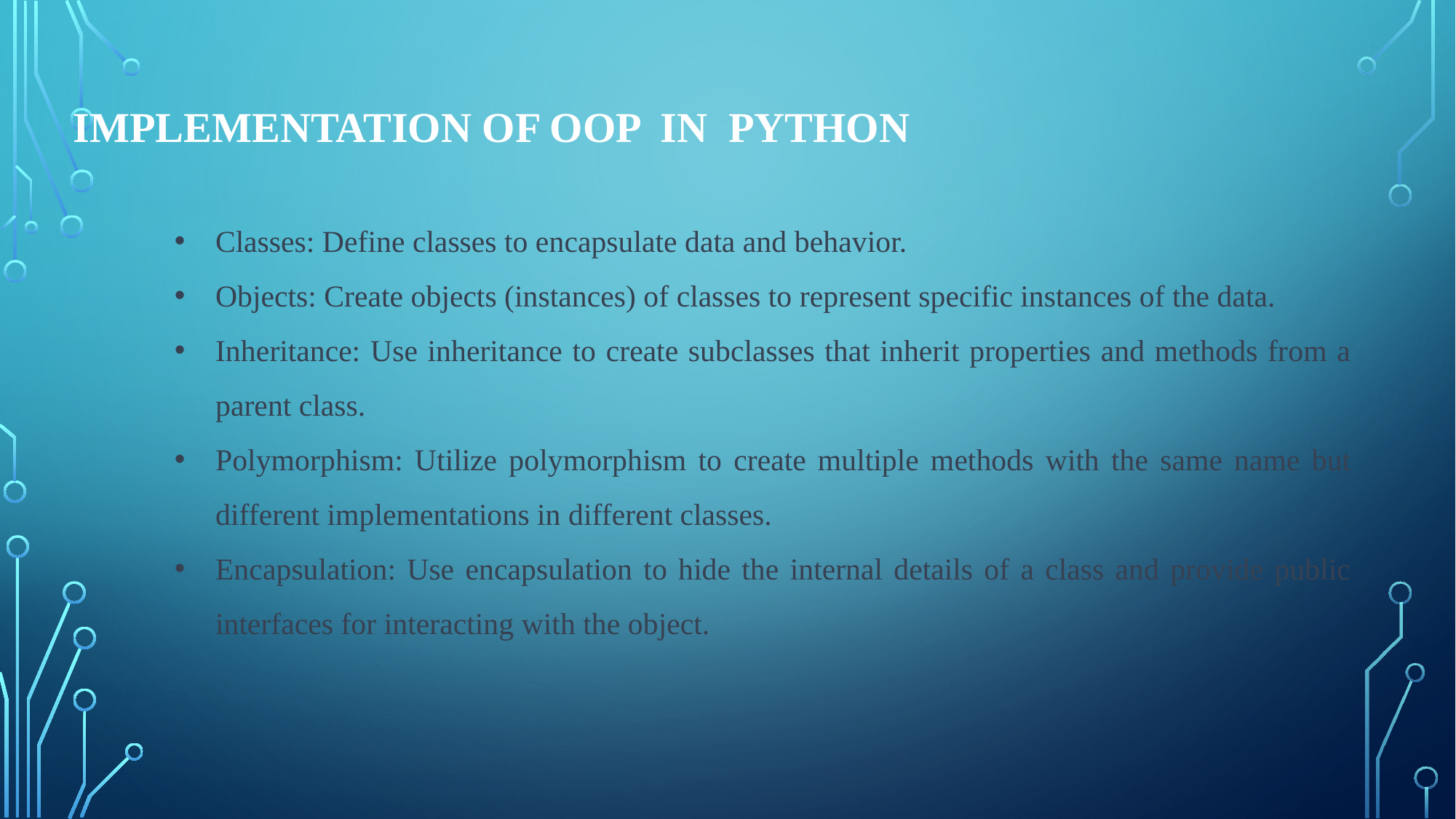

IMPLEMENTATION OF OOP  IN  PYTHON
Classes: Define classes to encapsulate data and behavior.
Objects: Create objects (instances) of classes to represent specific instances of the data.
Inheritance: Use inheritance to create subclasses that inherit properties and methods from a parent class.
Polymorphism: Utilize polymorphism to create multiple methods with the same name but different implementations in different classes.
Encapsulation: Use encapsulation to hide the internal details of a class and provide public interfaces for interacting with the object.